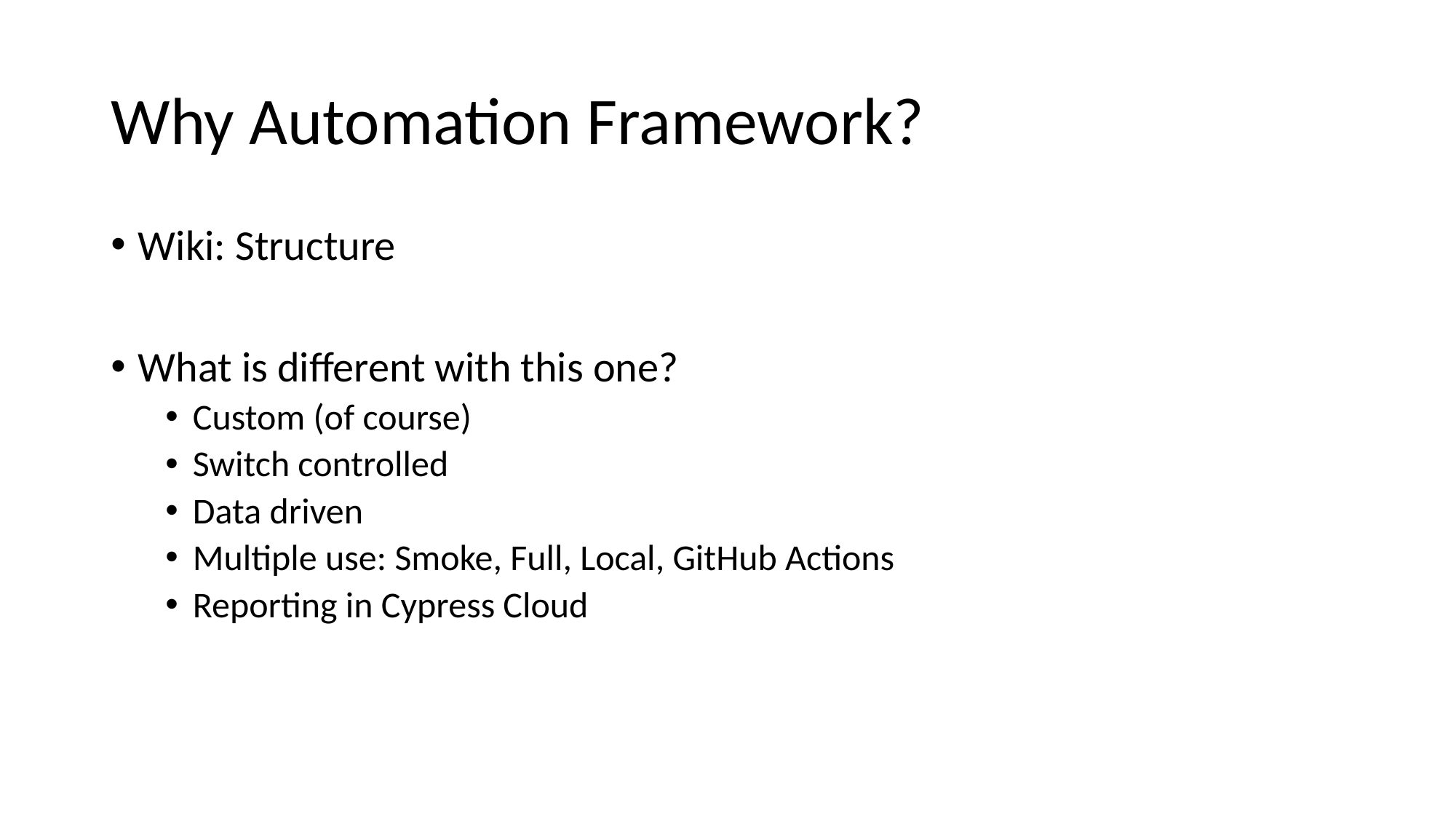

# Why Automation Framework?
Wiki: Structure

What is different with this one?
Custom (of course)
Switch controlled
Data driven
Multiple use: Smoke, Full, Local, GitHub Actions
Reporting in Cypress Cloud